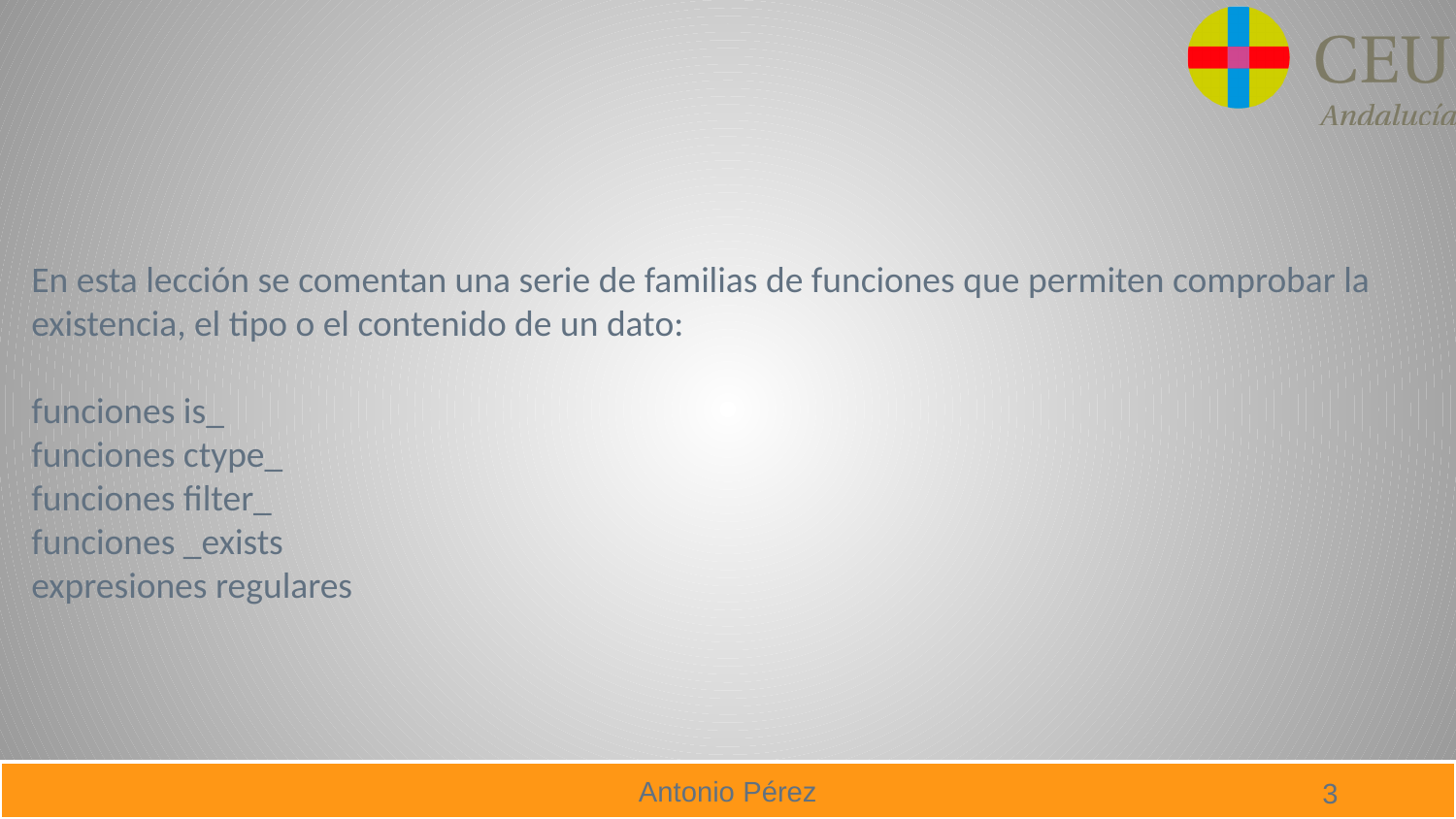

En esta lección se comentan una serie de familias de funciones que permiten comprobar la existencia, el tipo o el contenido de un dato:

funciones is_
funciones ctype_
funciones filter_
funciones _exists
expresiones regulares